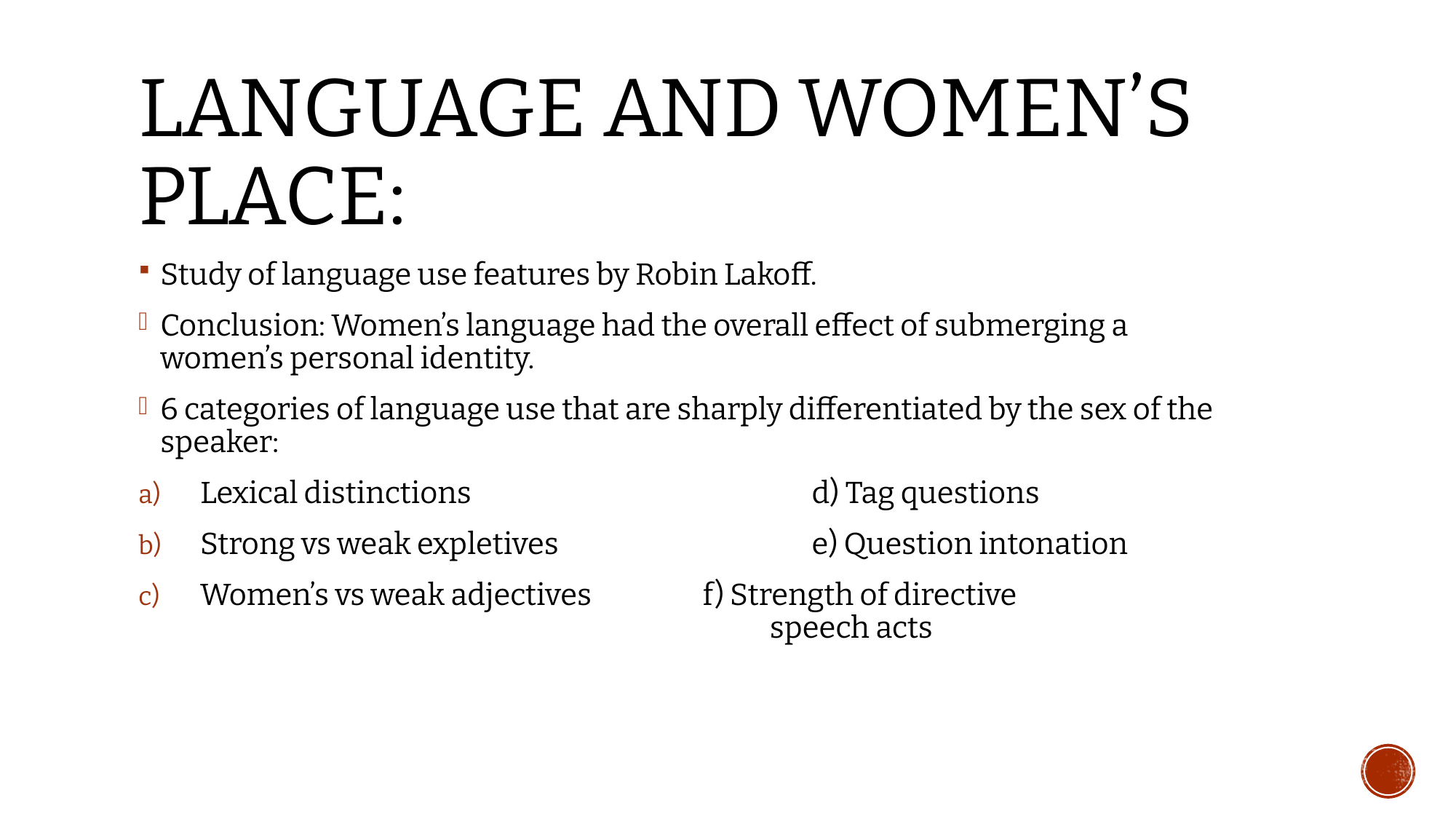

# Language and women’s place:
Study of language use features by Robin Lakoff.
Conclusion: Women’s language had the overall effect of submerging a 		  women’s personal identity.
6 categories of language use that are sharply differentiated by the sex of the speaker:
Lexical distinctions			           d) Tag questions
Strong vs weak expletives		           e) Question intonation
Women’s vs weak adjectives	           f) Strength of directive 								    speech acts